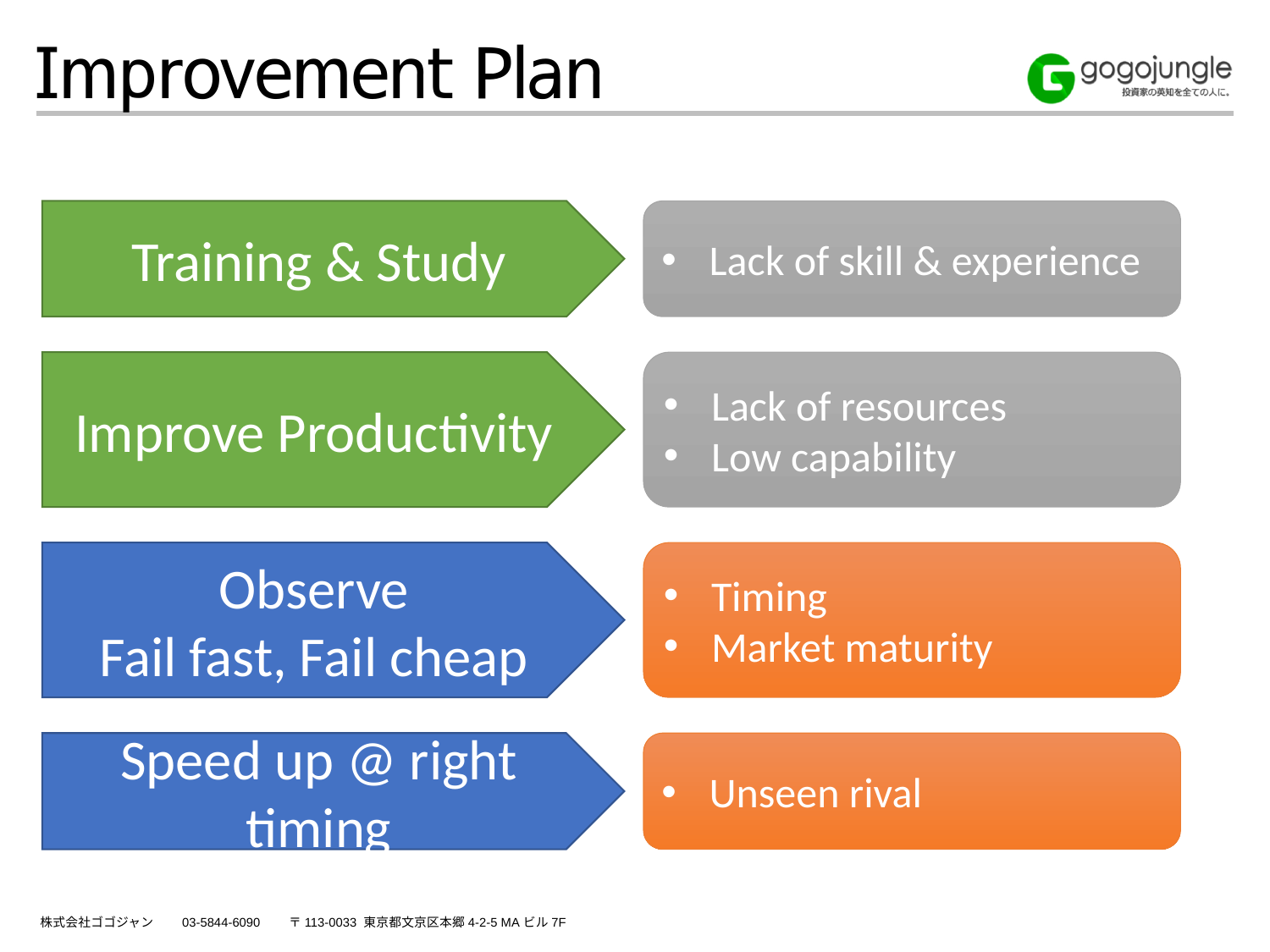

Improvement Plan
Training & Study
Lack of skill & experience
Improve Productivity
Lack of resources
Low capability
Observe
Fail fast, Fail cheap
Timing
Market maturity
Speed up @ right timing
Unseen rival